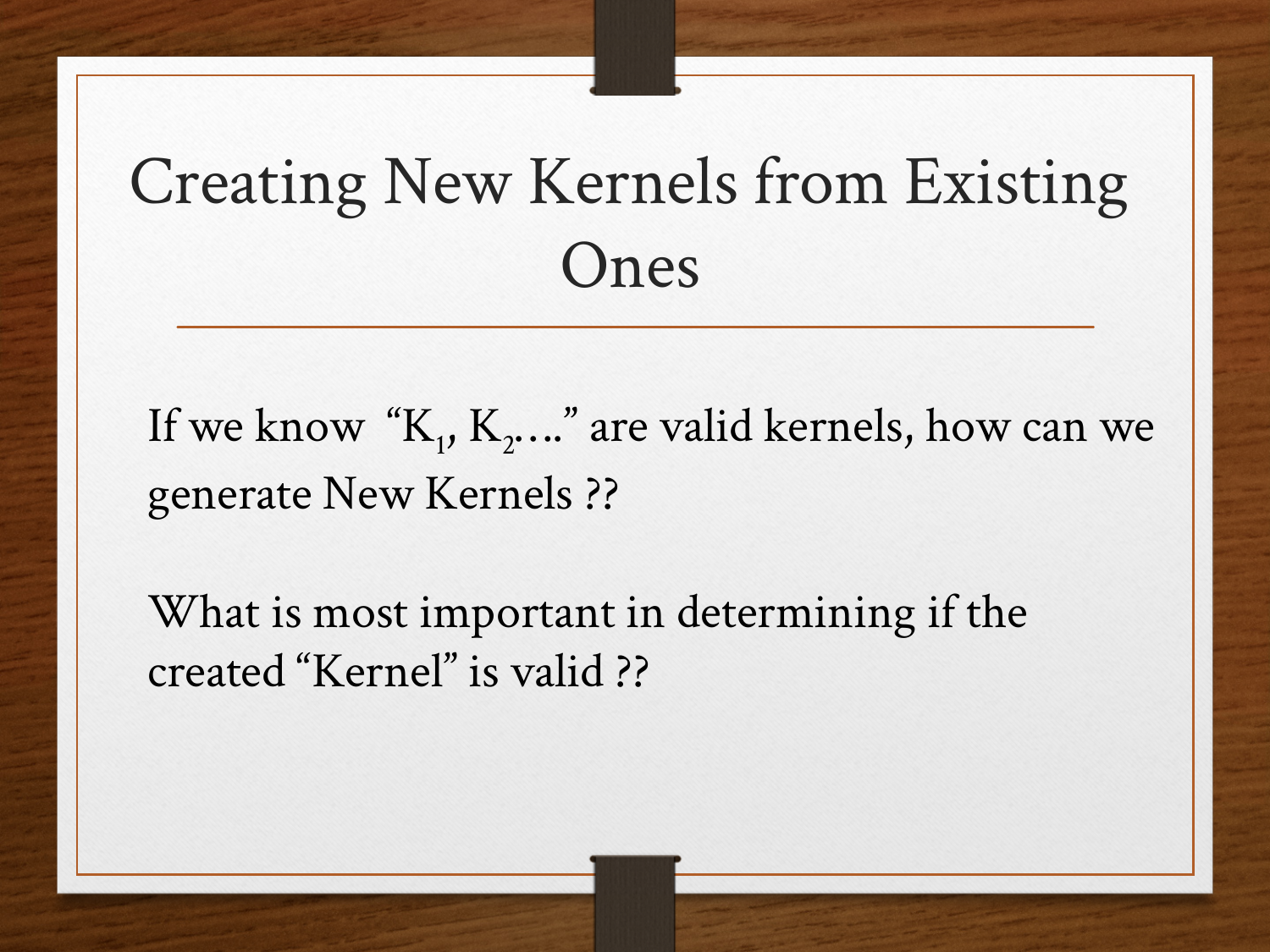

# Creating New Kernels from Existing Ones
If we know  “K1, K2….” are valid kernels, how can we generate New Kernels ??

What is most important in determining if the created “Kernel” is valid ??